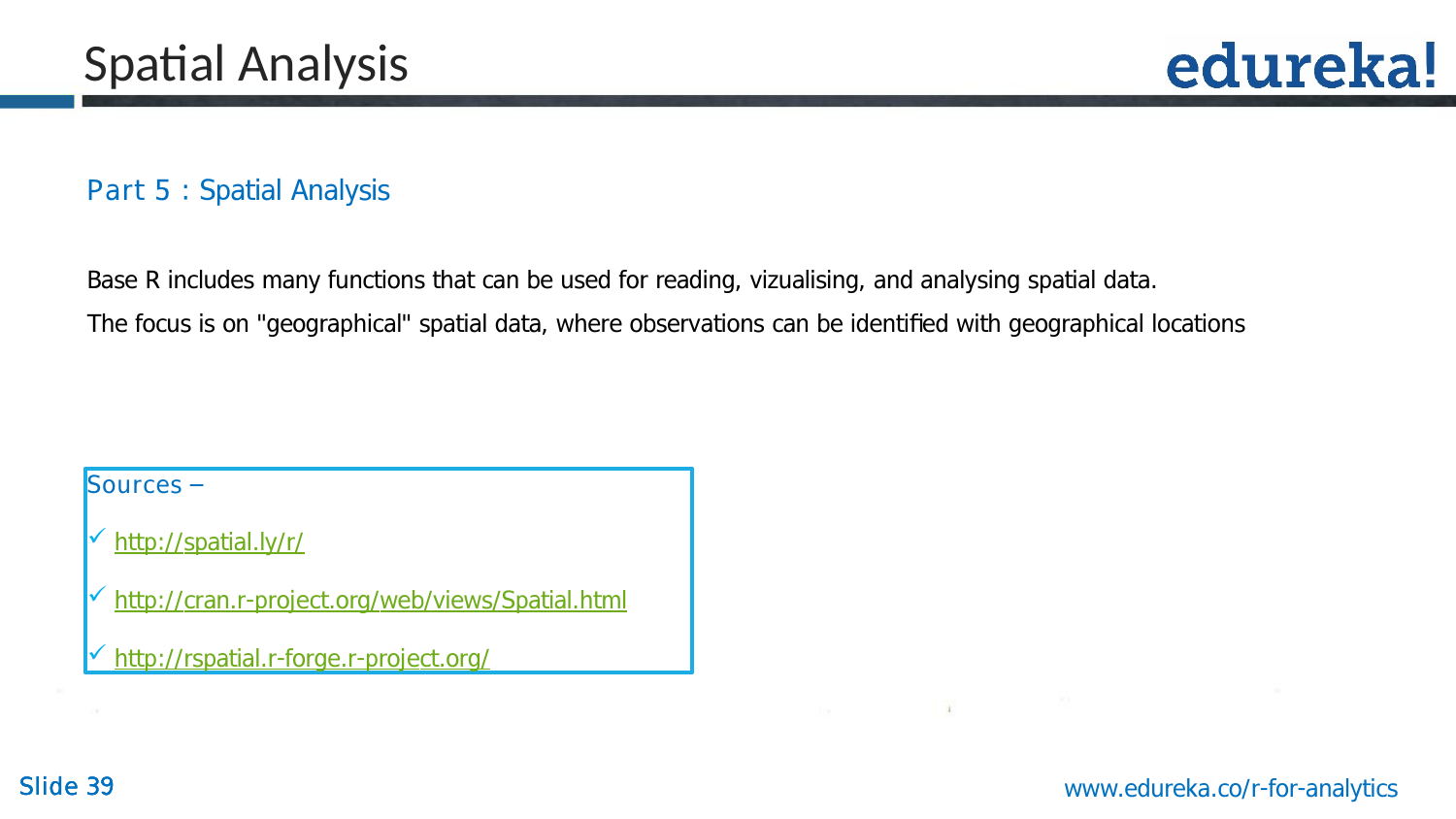

Spatial Analysis
Part 5 : Spatial Analysis

Base R includes many functions that can be used for reading, vizualising, and analysing spatial data.
The focus is on "geographical" spatial data, where observations can be identified with geographical locations
Sources –

http://spatial.ly/r/

http://cran.r-project.org/web/views/Spatial.html

http://rspatial.r-forge.r-project.org/